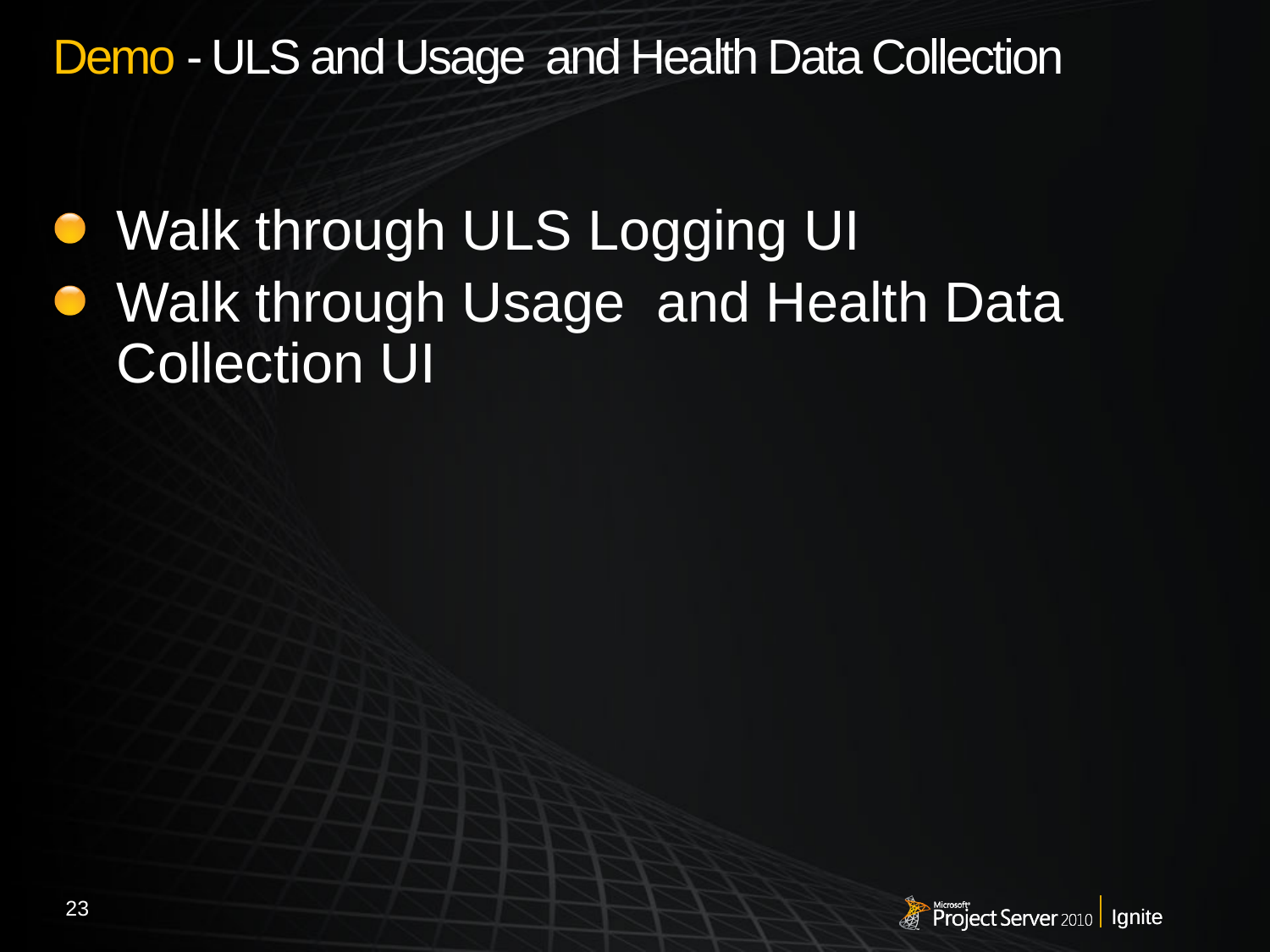

# Demo - ULS and Usage  and Health Data Collection
Walk through ULS Logging UI
Walk through Usage  and Health Data Collection UI
23